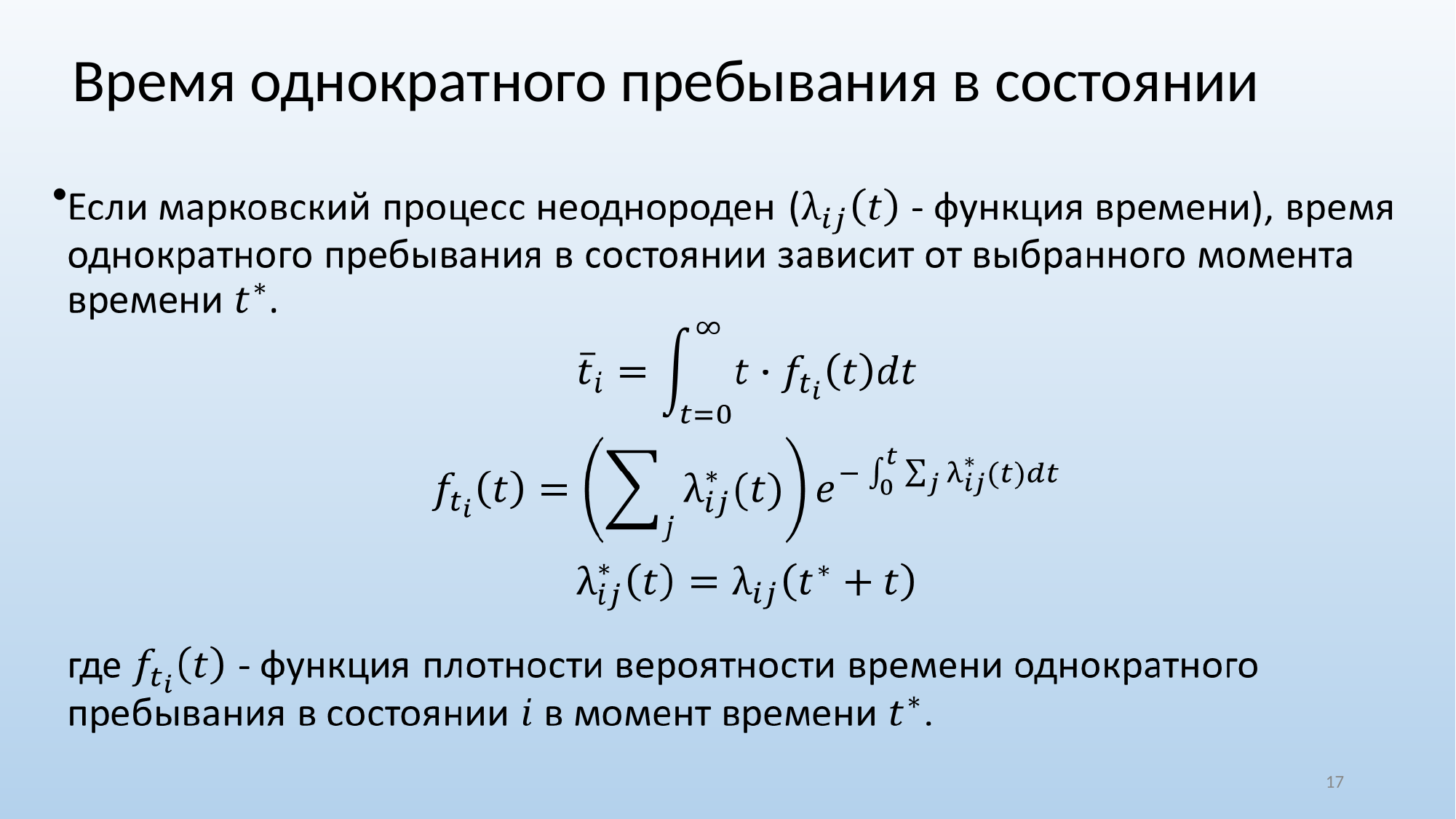

# Время однократного пребывания в состоянии

17